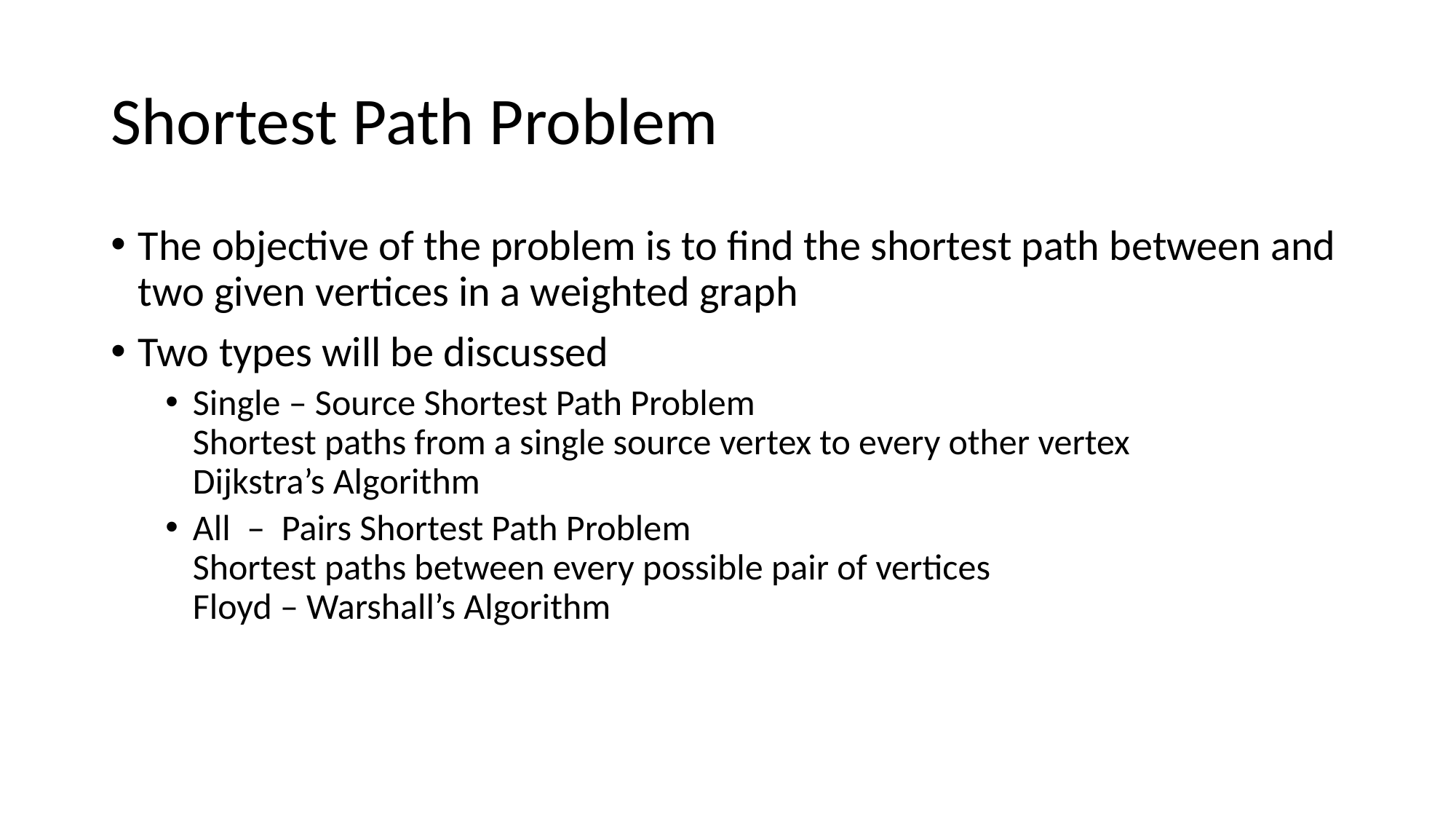

# Shortest Path Problem
The objective of the problem is to find the shortest path between and two given vertices in a weighted graph
Two types will be discussed
Single – Source Shortest Path Problem
Shortest paths from a single source vertex to every other vertex
Dijkstra’s Algorithm
All  –  Pairs Shortest Path Problem
Shortest paths between every possible pair of vertices
Floyd – Warshall’s Algorithm